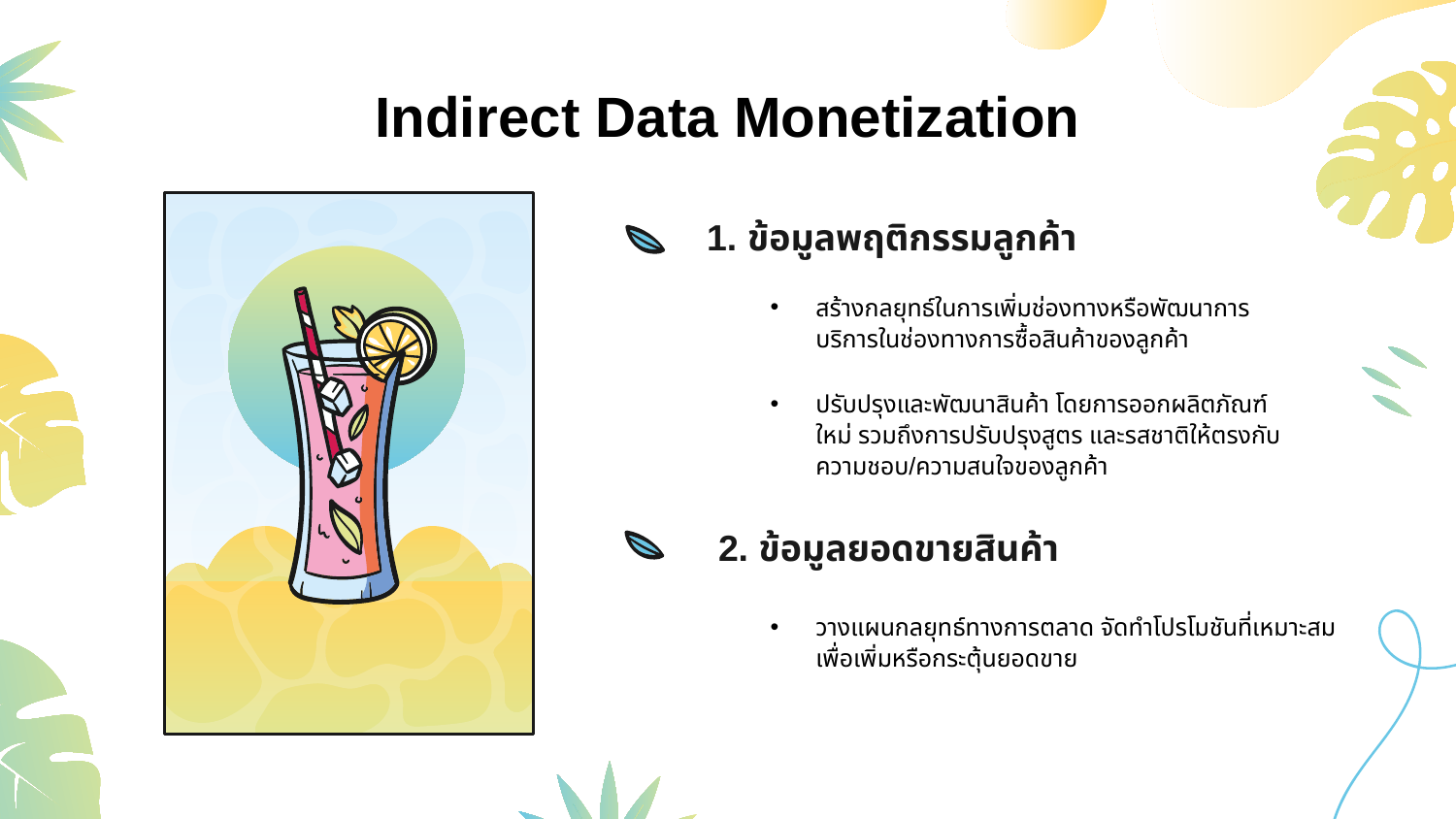

Indirect Data Monetization

1. ข้อมูลพฤติกรรมลูกค้า

สร้างกลยุทธ์ในการเพิ่มช่องทางหรือพัฒนาการบริการในช่องทางการซื้อสินค้าของลูกค้า
ปรับปรุงและพัฒนาสินค้า โดยการออกผลิตภัณฑ์ใหม่ รวมถึงการปรับปรุงสูตร และรสชาติให้ตรงกับความชอบ/ความสนใจของลูกค้า
2. ข้อมูลยอดขายสินค้า

วางแผนกลยุทธ์ทางการตลาด จัดทำโปรโมชันที่เหมาะสมเพื่อเพิ่มหรือกระตุ้นยอดขาย